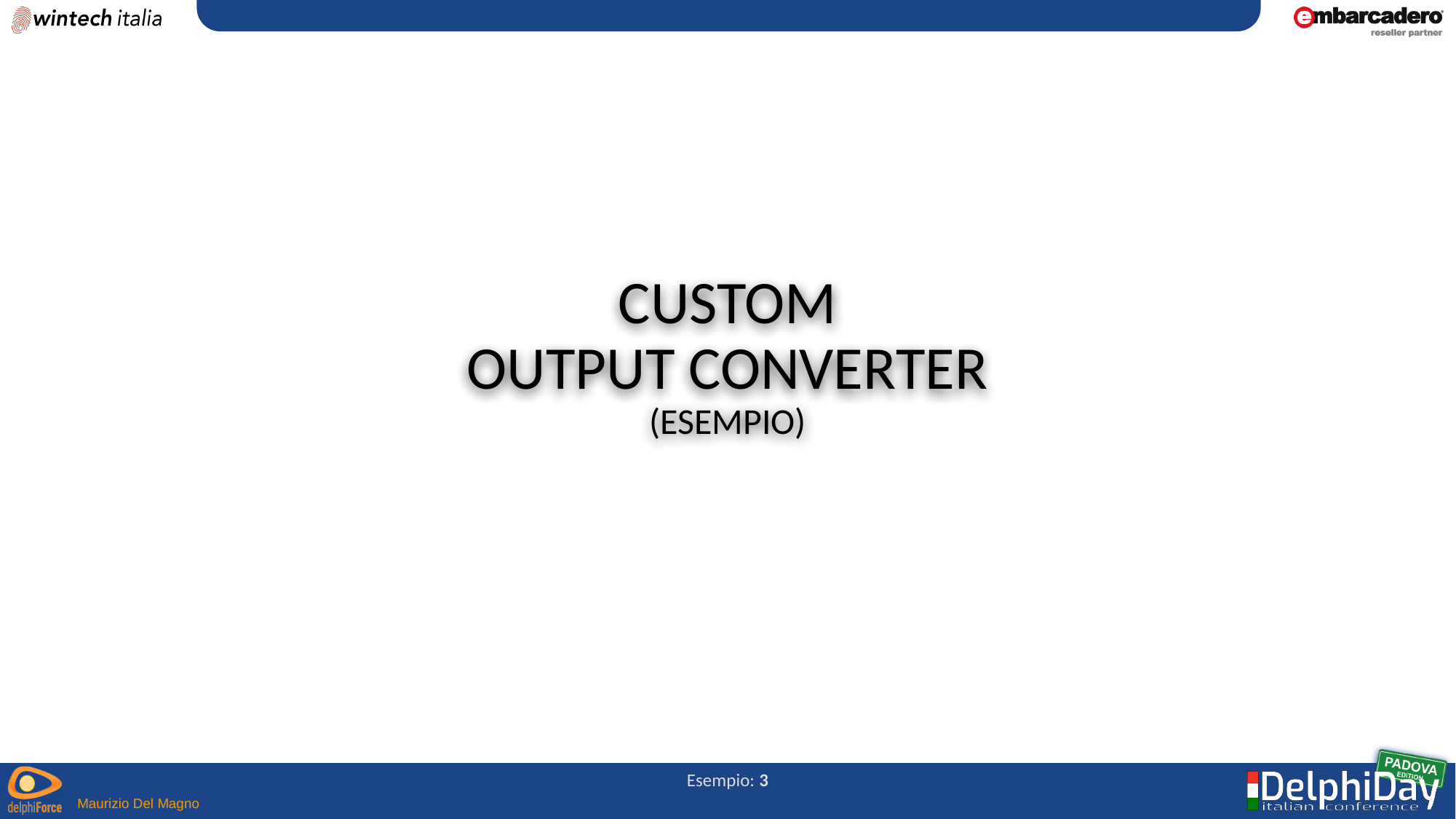

# Custom
Output Converter
(Esempio)
Esempio: 3